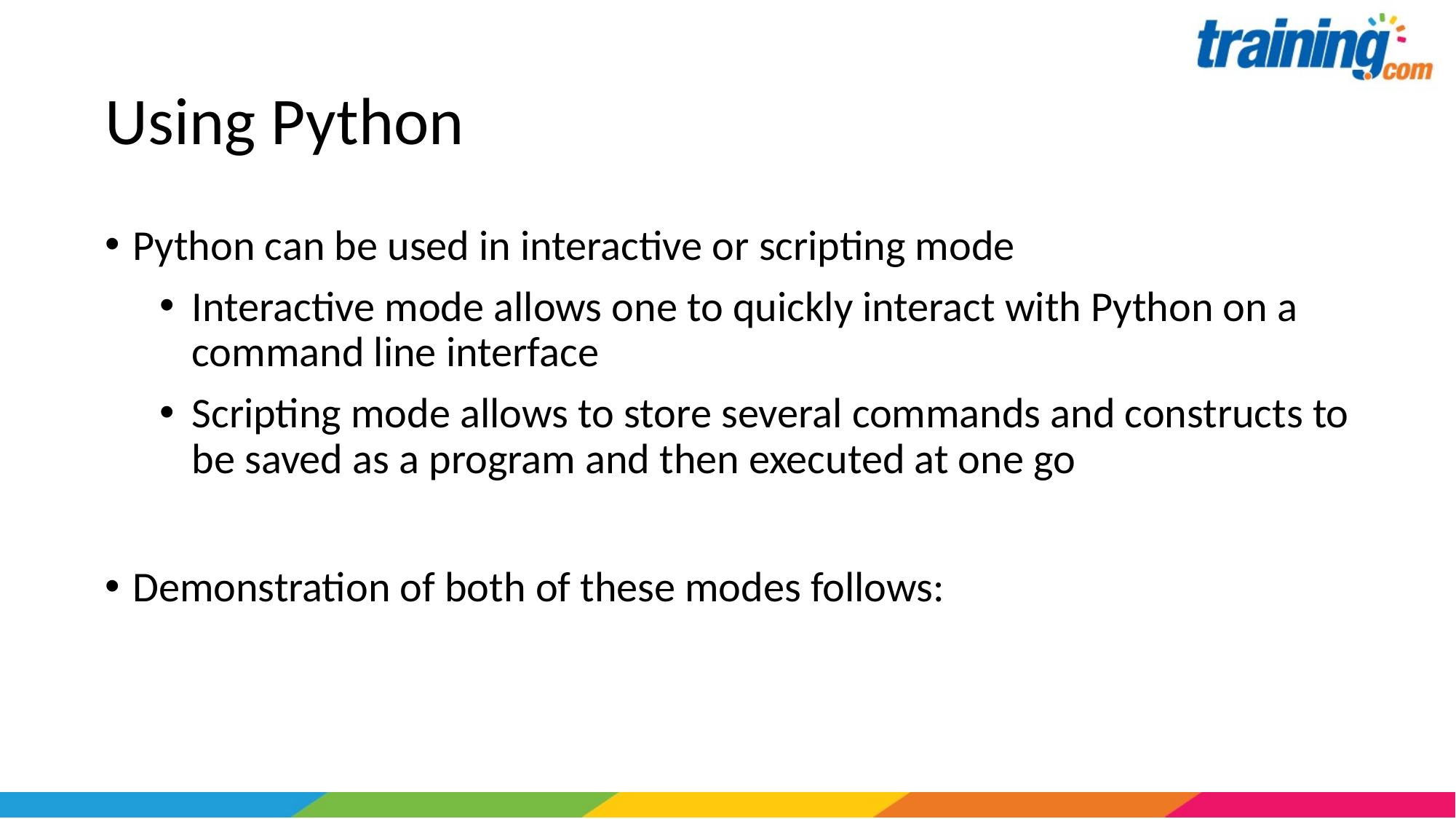

# Using Python
Python can be used in interactive or scripting mode
Interactive mode allows one to quickly interact with Python on a command line interface
Scripting mode allows to store several commands and constructs to be saved as a program and then executed at one go

Demonstration of both of these modes follows: